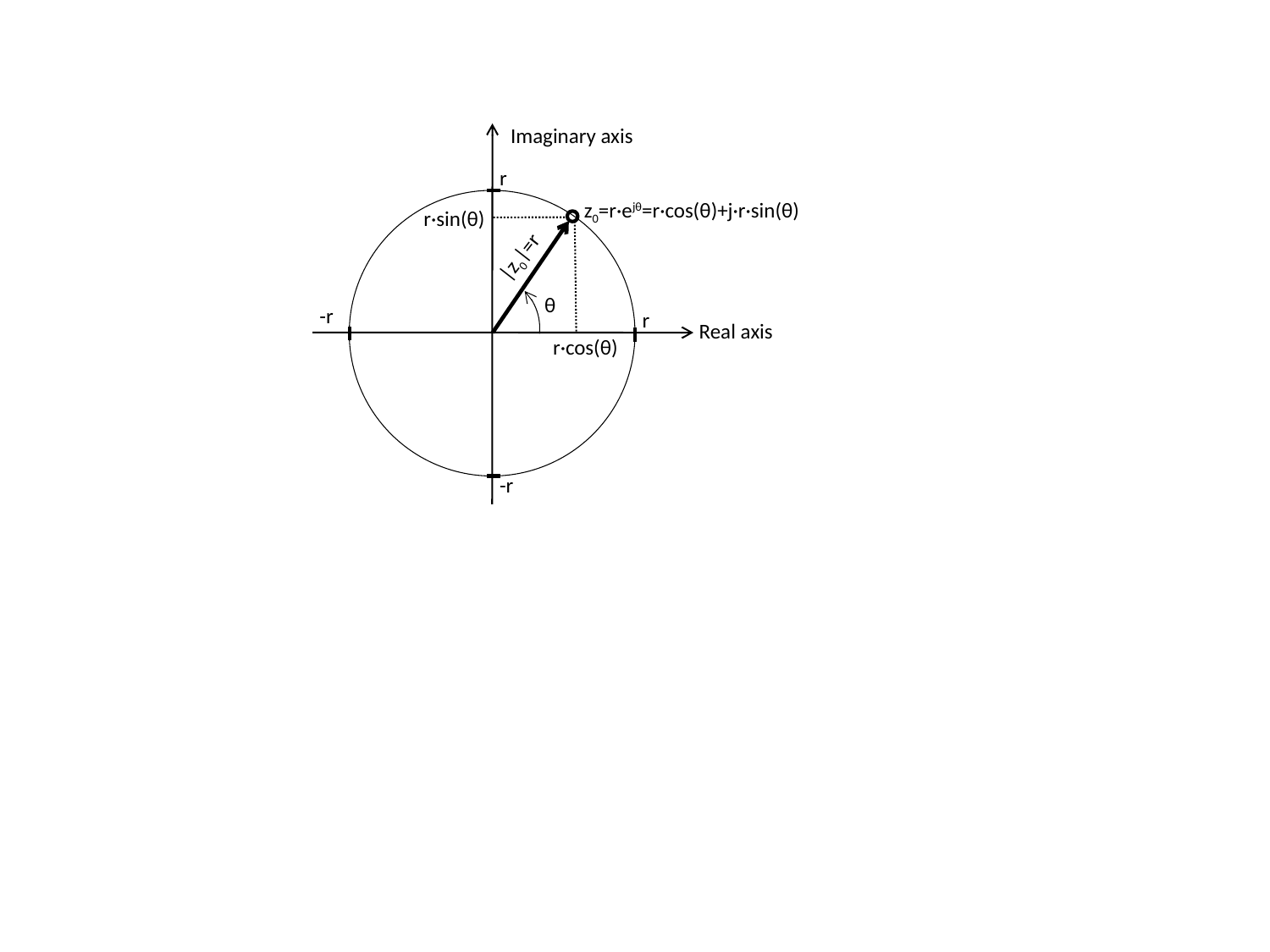

Imaginary axis
r

z0=r·ejθ=r·cos(θ)+j·r·sin(θ)
r·sin(θ)

|z0|=r

θ
-r
r
Real axis
r·cos(θ)
-r